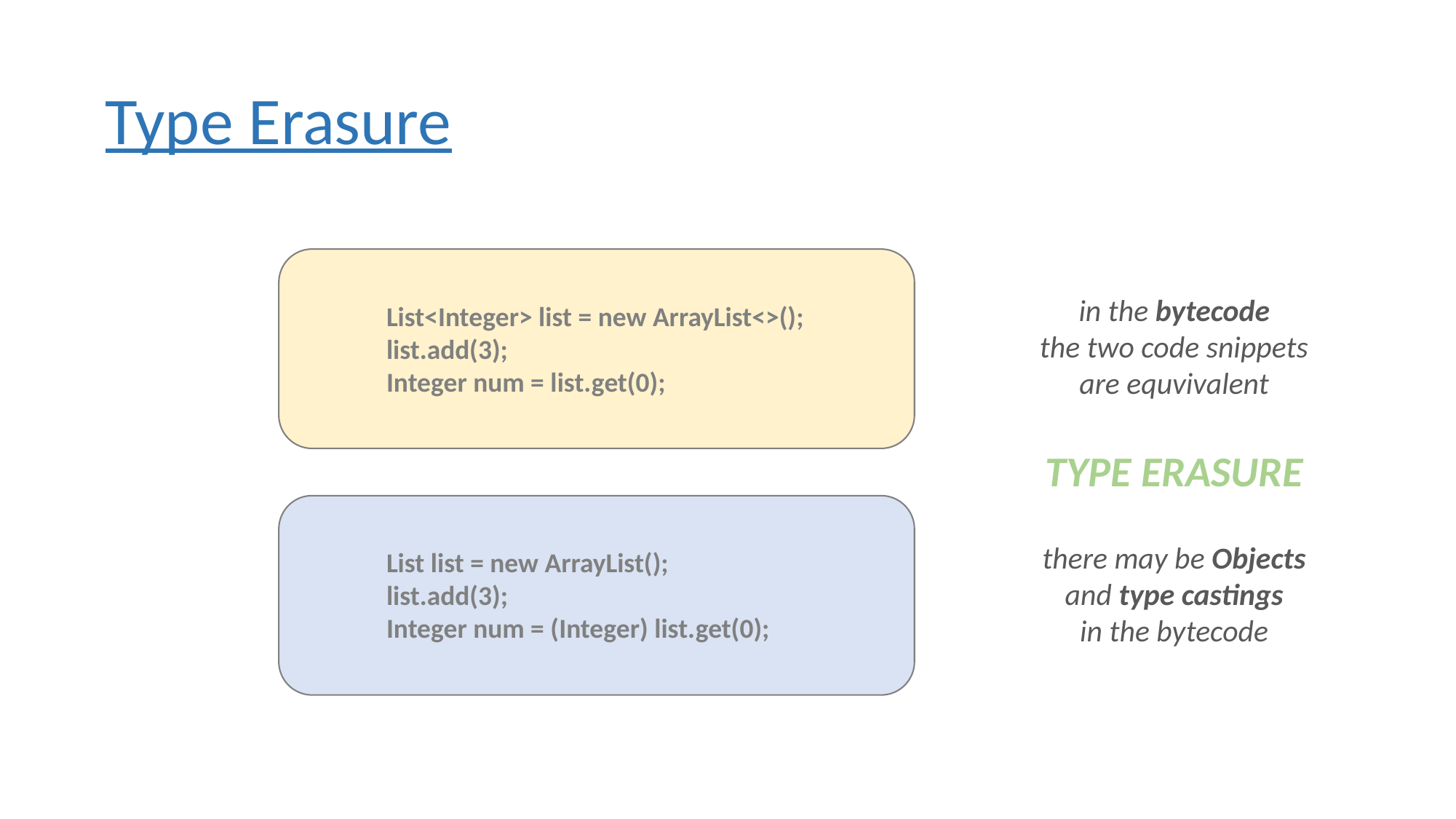

# Type Erasure

in the bytecode
the two code snippets are equvivalent

TYPE ERASURE

there may be Objects
and type castings
in the bytecode
List<Integer> list = new ArrayList<>();
list.add(3);
Integer num = list.get(0);

List list = new ArrayList();
list.add(3);
Integer num = (Integer) list.get(0);